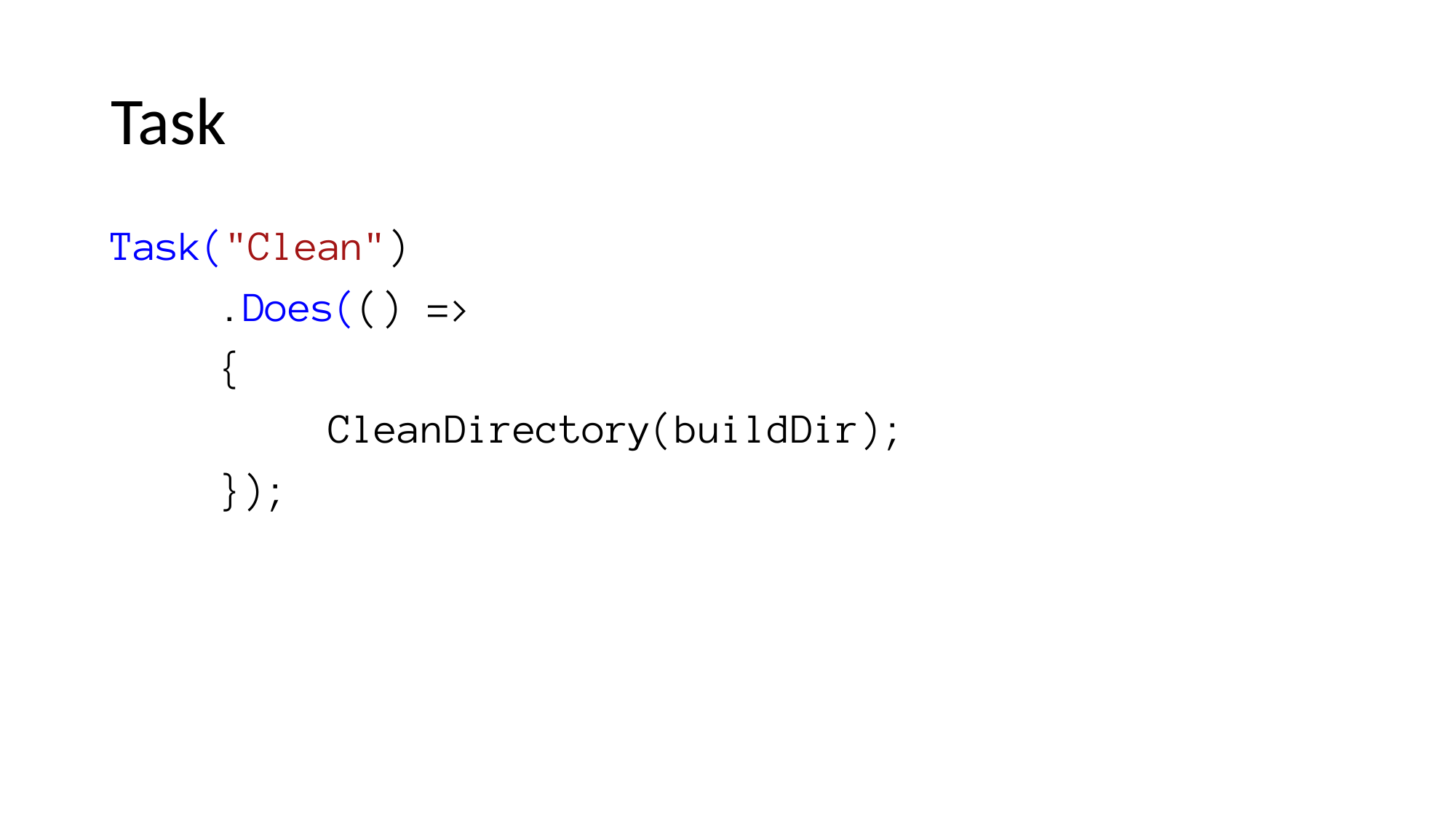

# Task
Task("Clean")
	.Does(() =>
	{
		CleanDirectory(buildDir);
	});